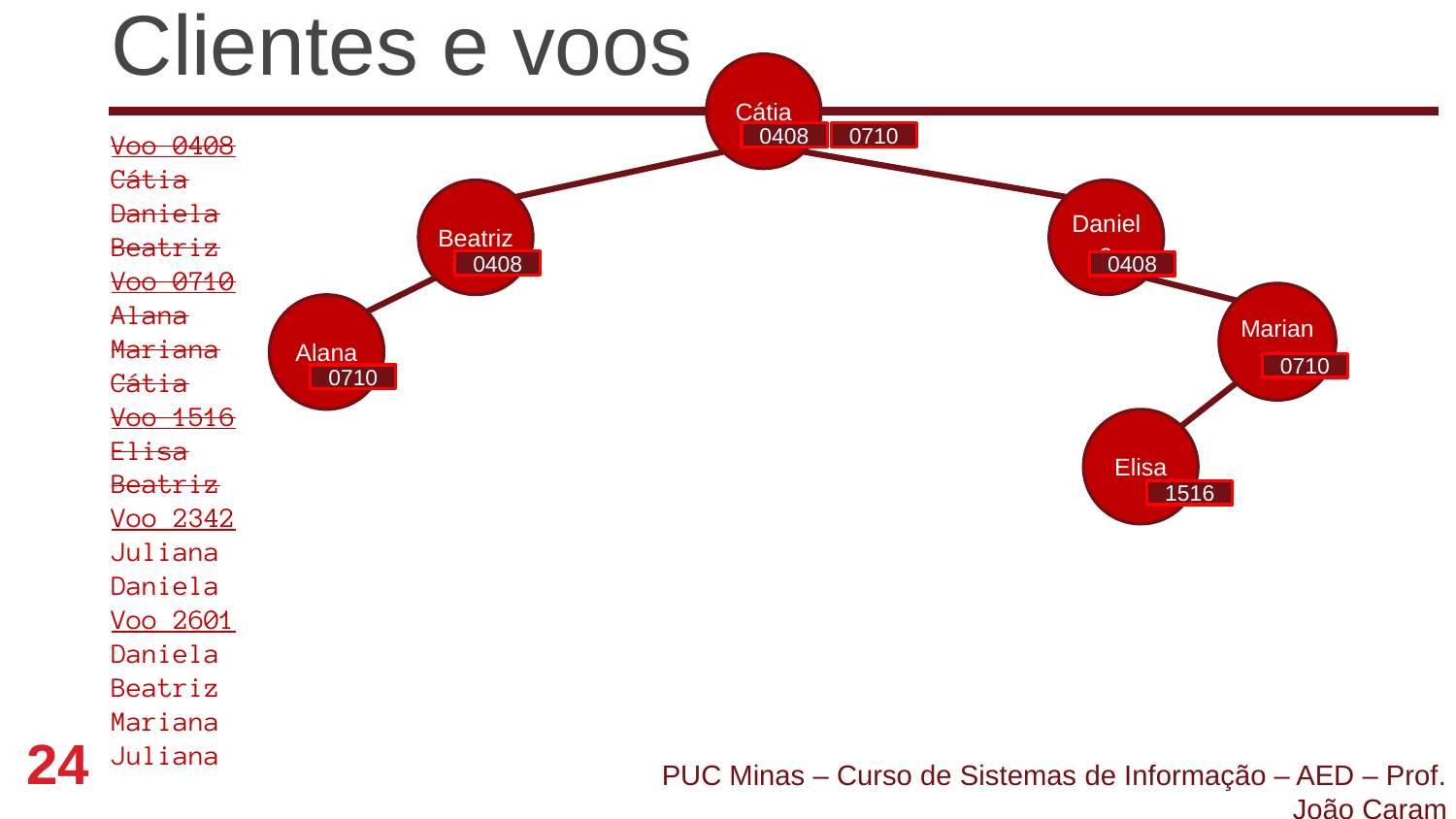

# Clientes e voos
Cátia
Voo 0408
Cátia
Daniela
Beatriz
Voo 0710
Alana
Mariana
Cátia
Voo 1516
Elisa
Beatriz
Voo 2342
Juliana
Daniela
Voo 2601
Daniela
Beatriz
Mariana
Juliana
0408
0710
Beatriz
Daniela
0408
0408
Mariana
Alana
0710
0710
Elisa
1516
24
PUC Minas – Curso de Sistemas de Informação – AED – Prof. João Caram